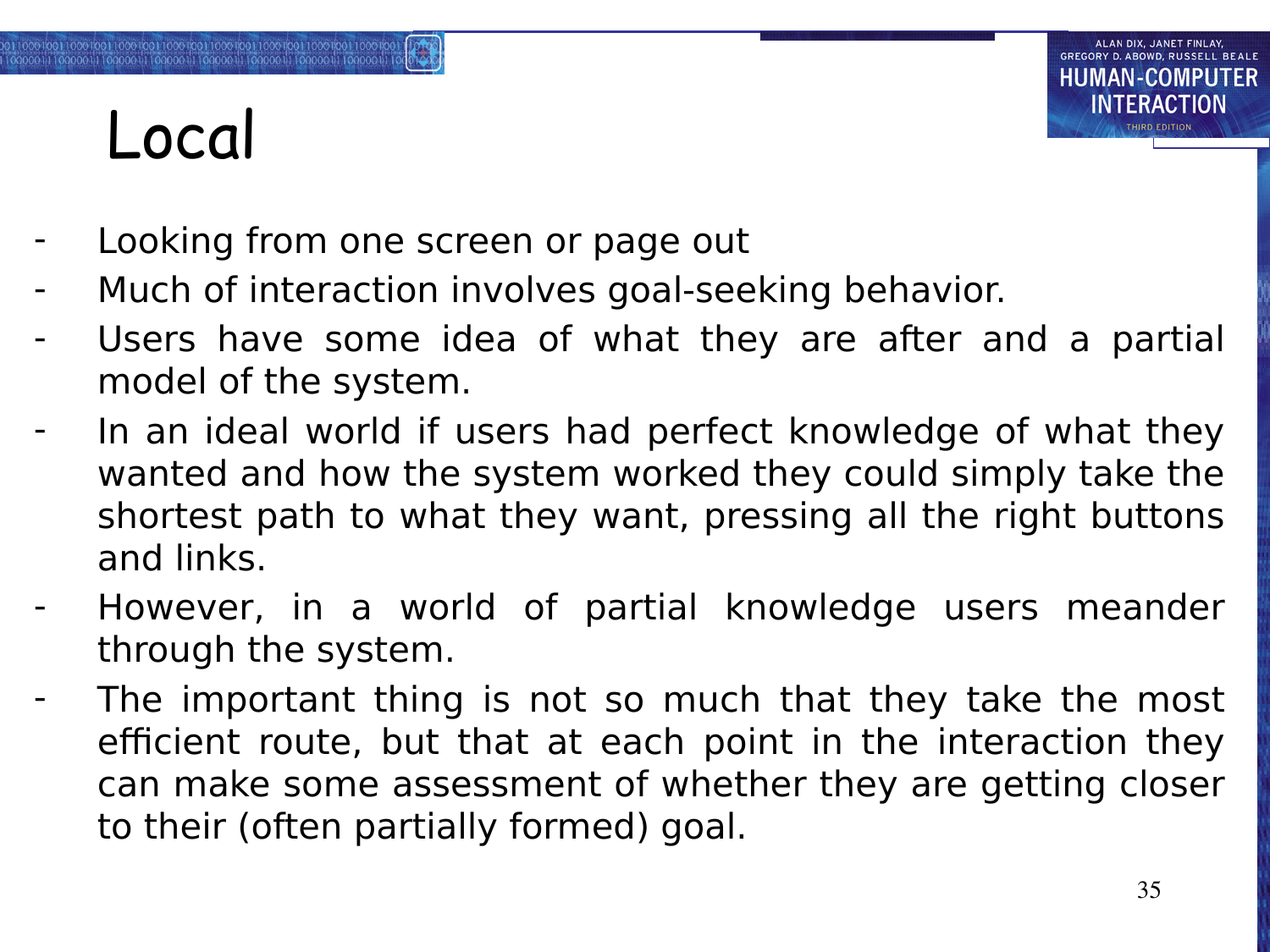

# Local
Looking from one screen or page out
Much of interaction involves goal-seeking behavior.
Users have some idea of what they are after and a partial model of the system.
In an ideal world if users had perfect knowledge of what they wanted and how the system worked they could simply take the shortest path to what they want, pressing all the right buttons and links.
However, in a world of partial knowledge users meander through the system.
The important thing is not so much that they take the most efficient route, but that at each point in the interaction they can make some assessment of whether they are getting closer to their (often partially formed) goal.
35